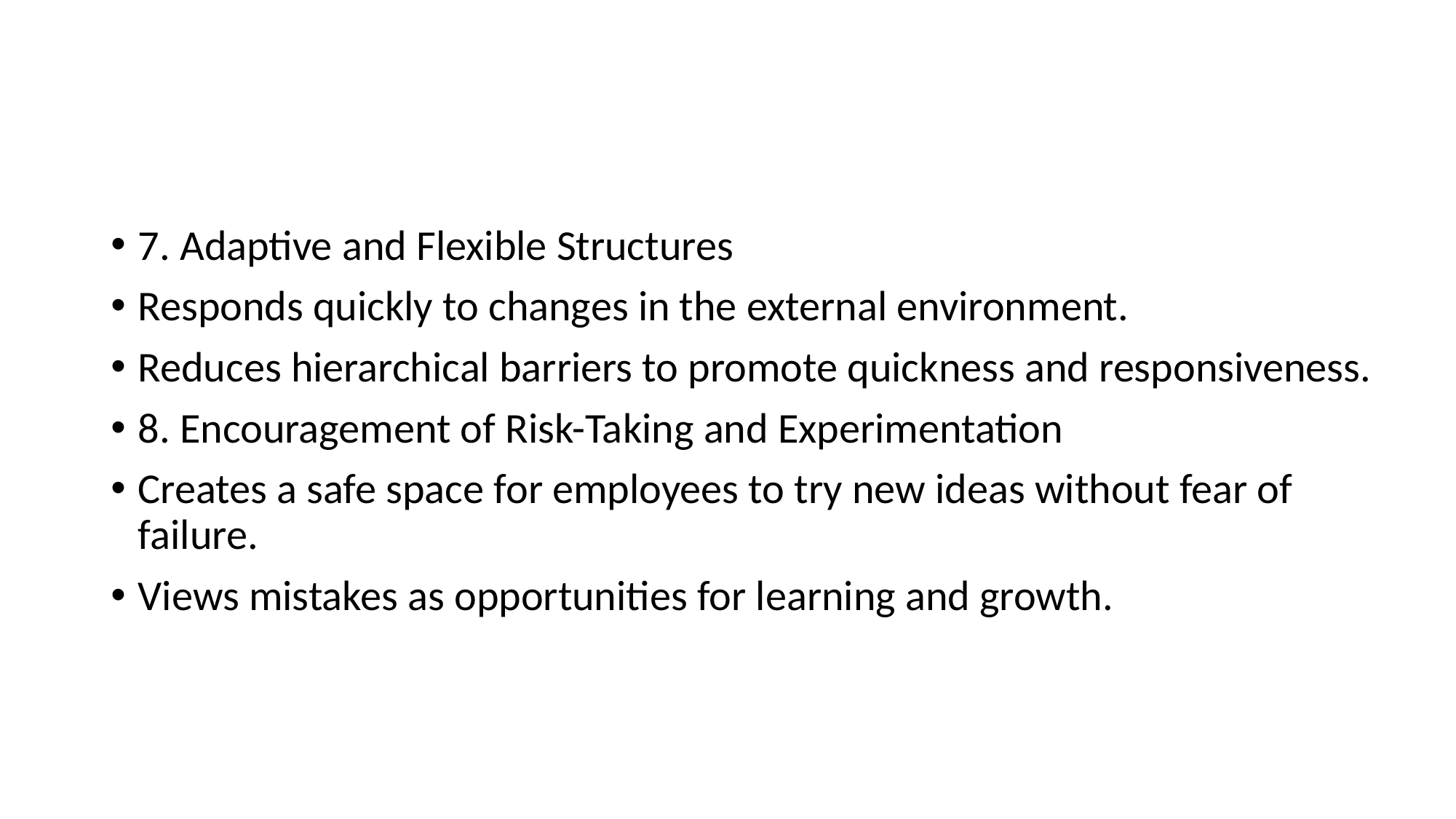

#
7. Adaptive and Flexible Structures
Responds quickly to changes in the external environment.
Reduces hierarchical barriers to promote quickness and responsiveness.
8. Encouragement of Risk-Taking and Experimentation
Creates a safe space for employees to try new ideas without fear of failure.
Views mistakes as opportunities for learning and growth.